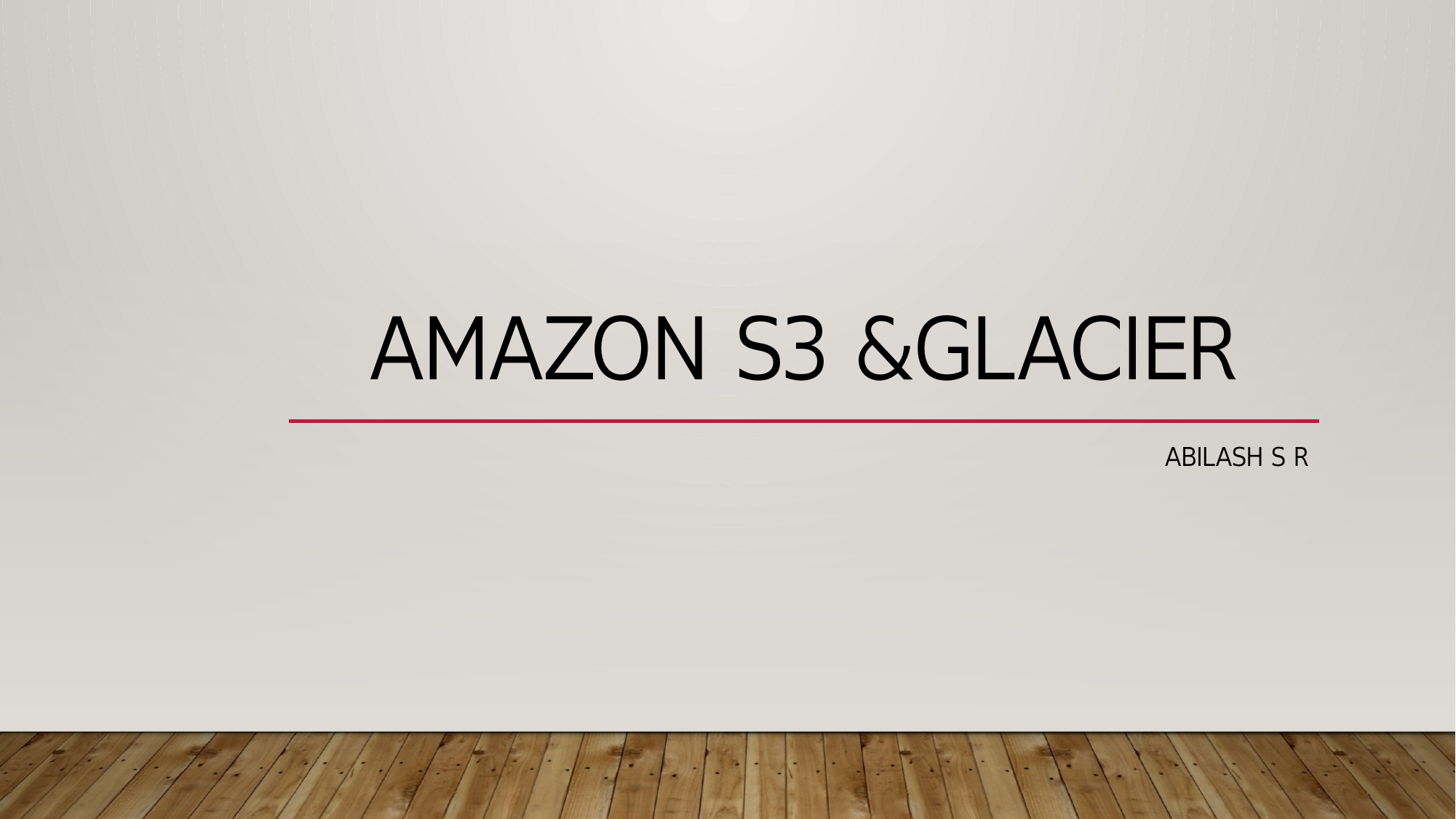

# Amazon S3 &Glacier
Abilash s r